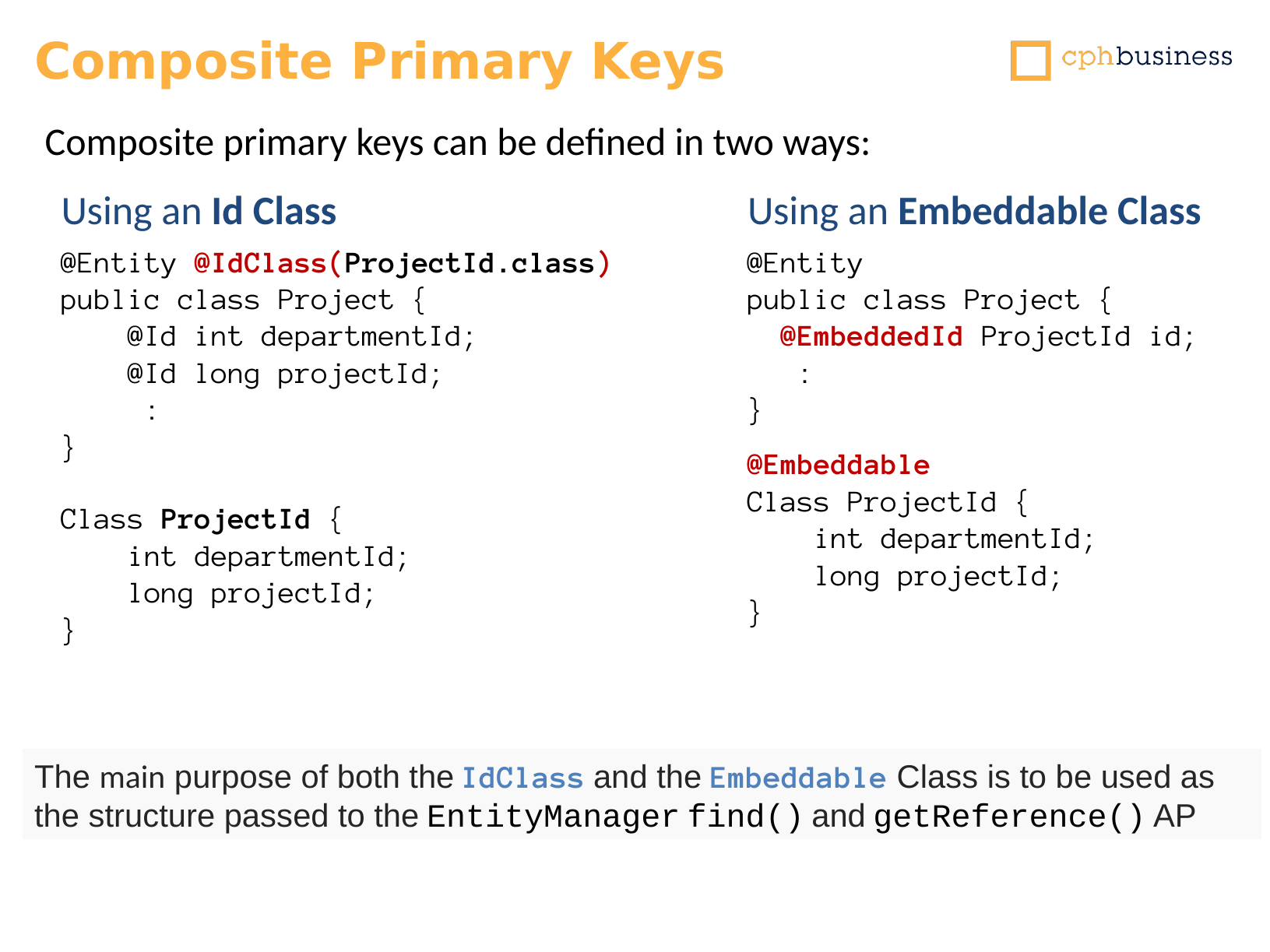

# Composite Primary Keys
Composite primary keys can be defined in two ways:
Using an Id Class
Using an Embeddable Class
@Entity @IdClass(ProjectId.class)
public class Project {
    @Id int departmentId;
    @Id long projectId;
     :
}
@Entity
public class Project {
  @EmbeddedId ProjectId id;
   :
}
@Embeddable
Class ProjectId {
    int departmentId;
    long projectId;
}
Class ProjectId {
    int departmentId;
    long projectId;
}

The main purpose of both the IdClass and the Embeddable Class is to be used as the structure passed to the EntityManager find() and getReference() AP